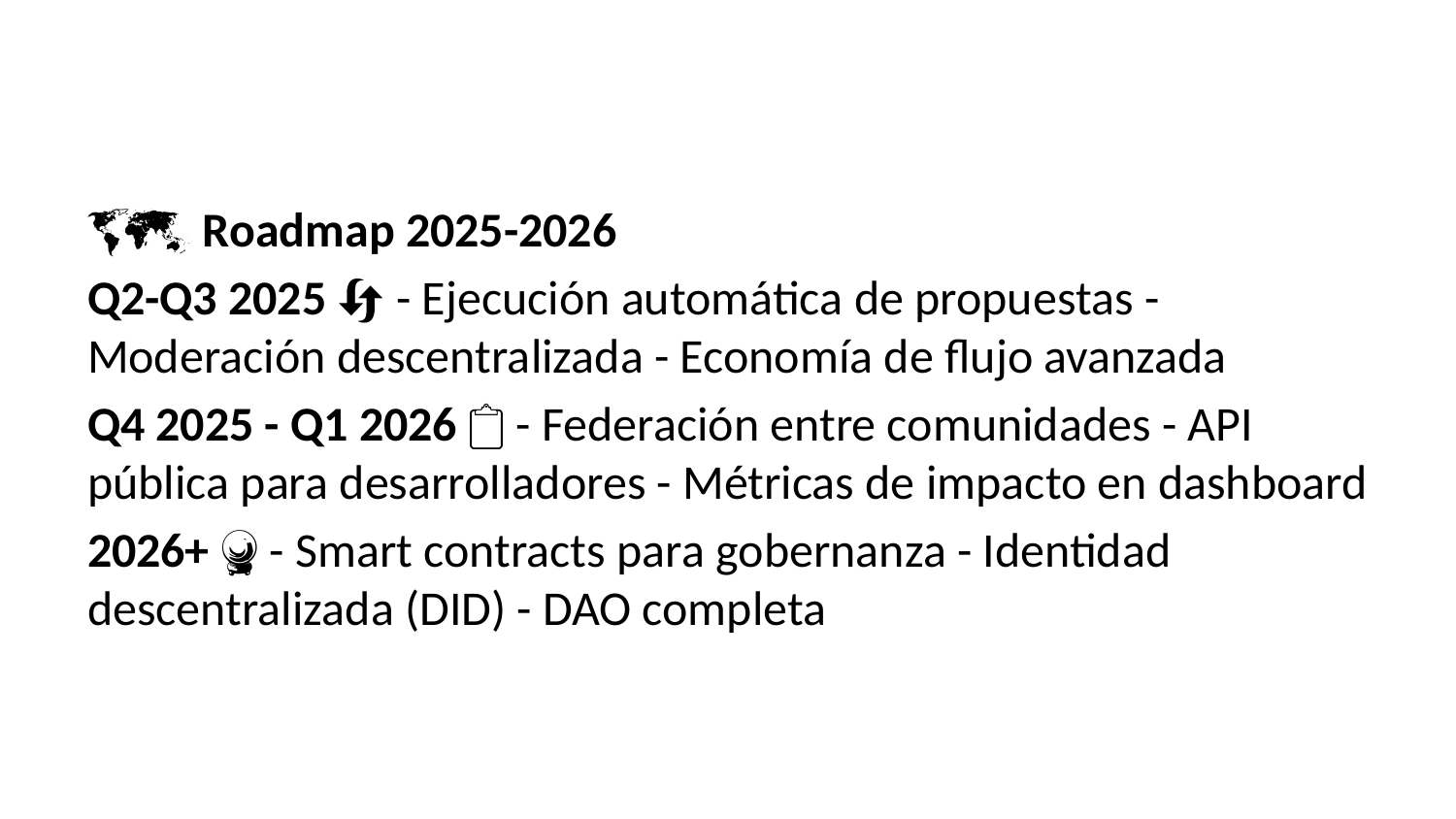

🗺️ Roadmap 2025-2026
Q2-Q3 2025 🔄 - Ejecución automática de propuestas - Moderación descentralizada - Economía de flujo avanzada
Q4 2025 - Q1 2026 📋 - Federación entre comunidades - API pública para desarrolladores - Métricas de impacto en dashboard
2026+ 🔮 - Smart contracts para gobernanza - Identidad descentralizada (DID) - DAO completa